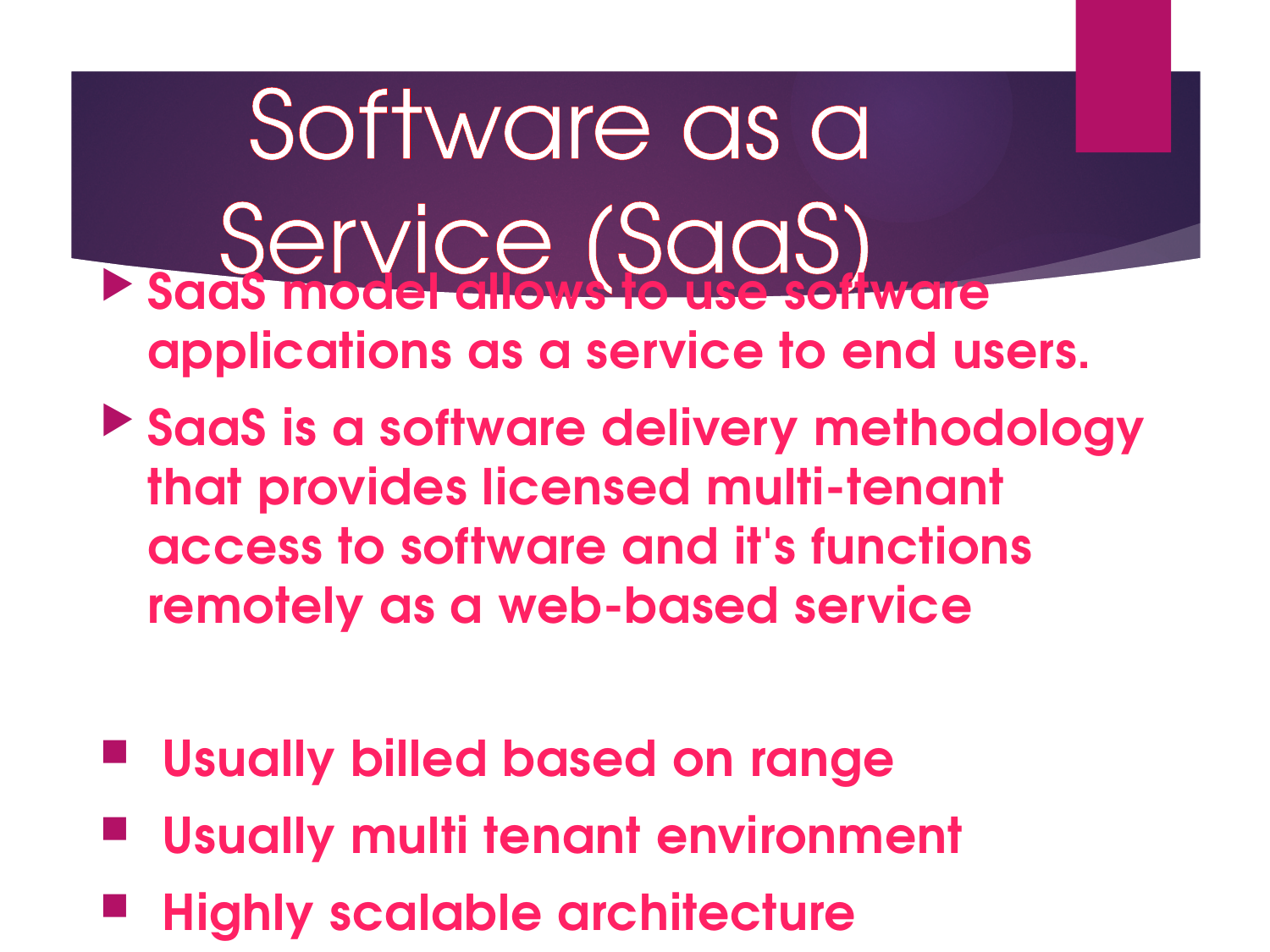

# Software as a Service (SaaS)
SaaS model allows to use software applications as a service to end users.
SaaS is a software delivery methodology that provides licensed multi-tenant access to software and it's functions remotely as a web-based service

 Usually billed based on range
 Usually multi tenant environment
 Highly scalable architecture